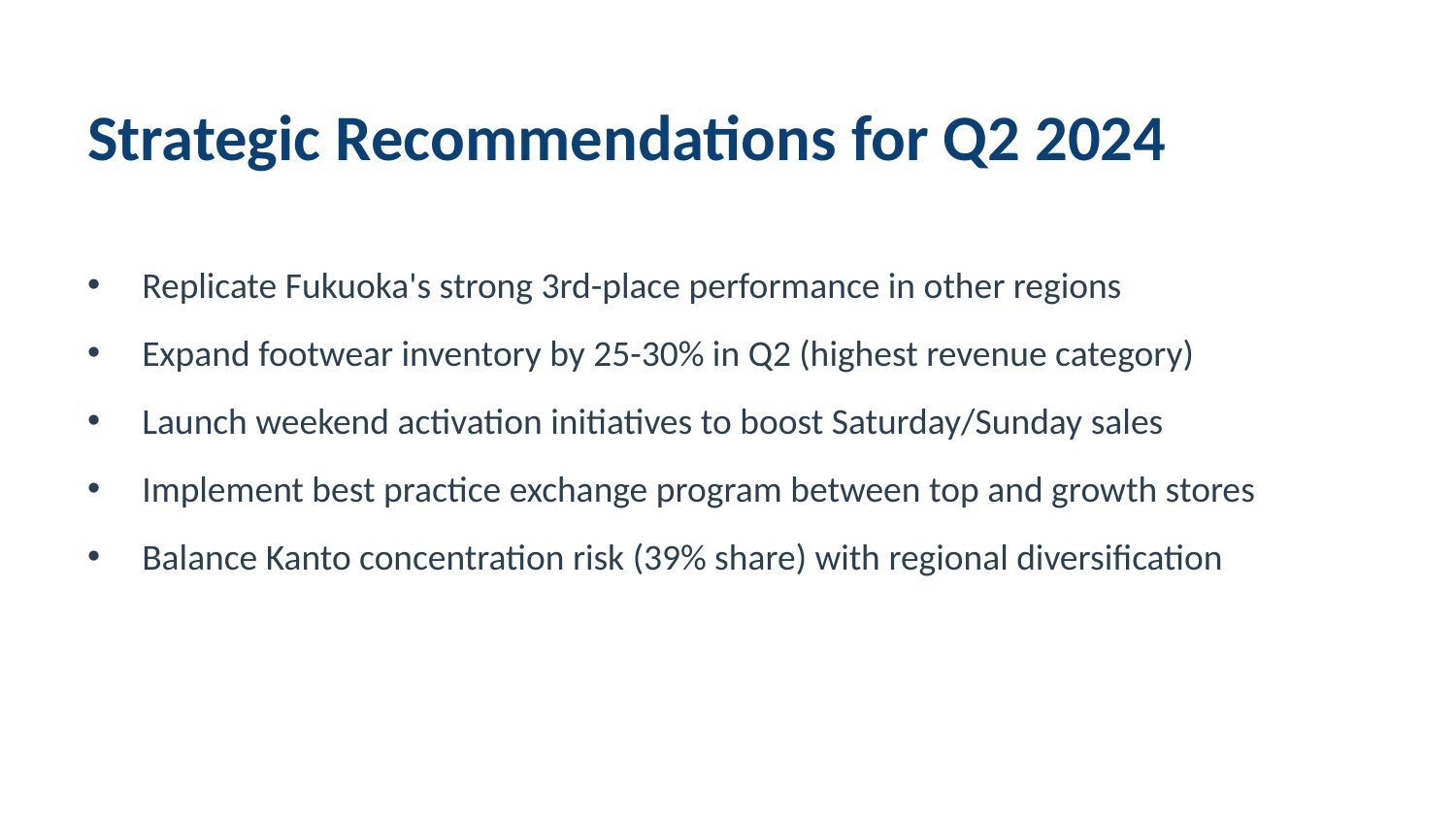

# Strategic Recommendations for Q2 2024
Replicate Fukuoka's strong 3rd-place performance in other regions
Expand footwear inventory by 25-30% in Q2 (highest revenue category)
Launch weekend activation initiatives to boost Saturday/Sunday sales
Implement best practice exchange program between top and growth stores
Balance Kanto concentration risk (39% share) with regional diversification